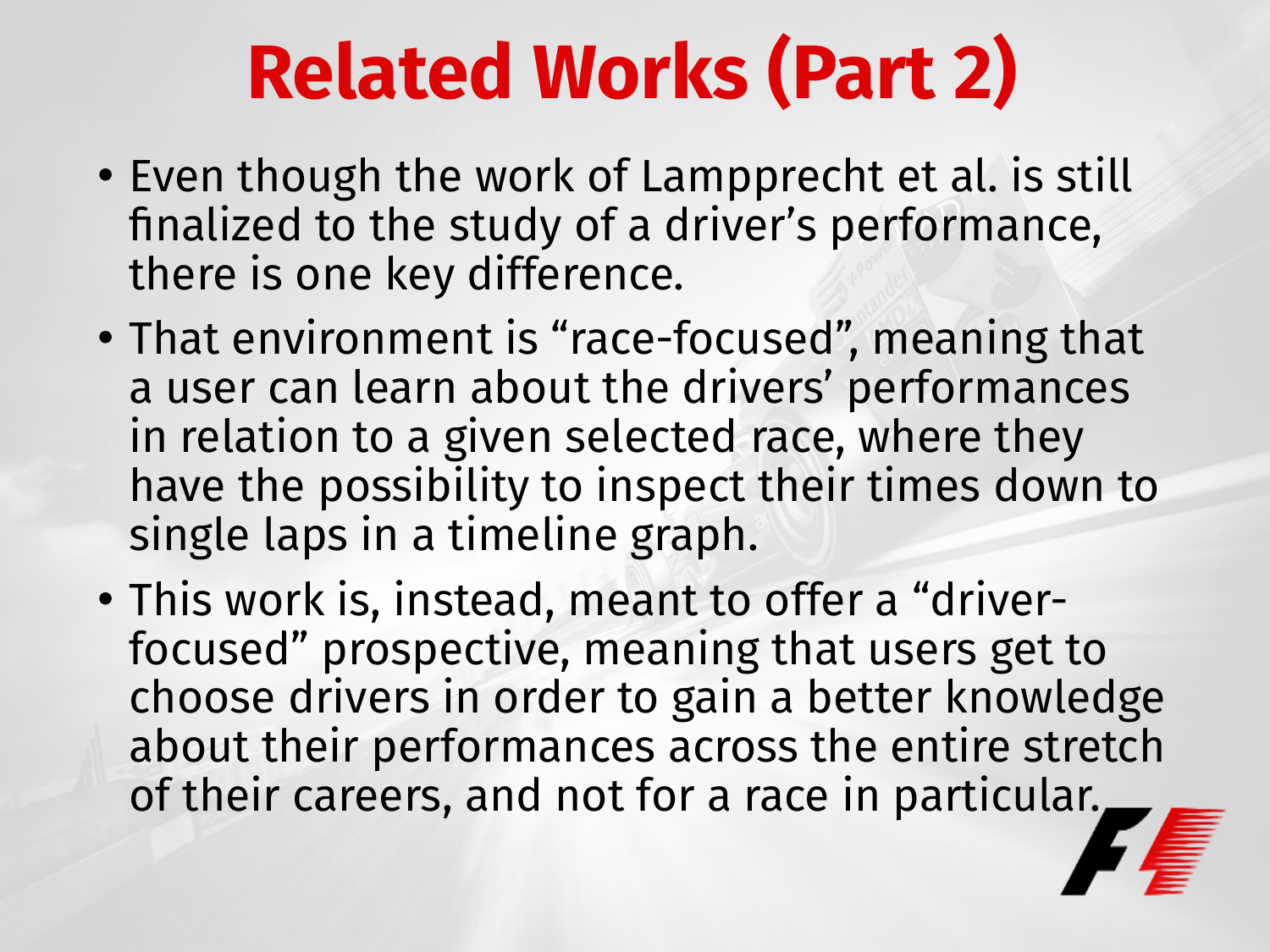

# Related Works (Part 2)
Even though the work of Lampprecht et al. is still finalized to the study of a driver’s performance, there is one key difference.
That environment is “race-focused”, meaning that a user can learn about the drivers’ performances in relation to a given selected race, where they have the possibility to inspect their times down to single laps in a timeline graph.
This work is, instead, meant to offer a “driver-focused” prospective, meaning that users get to choose drivers in order to gain a better knowledge about their performances across the entire stretch of their careers, and not for a race in particular.